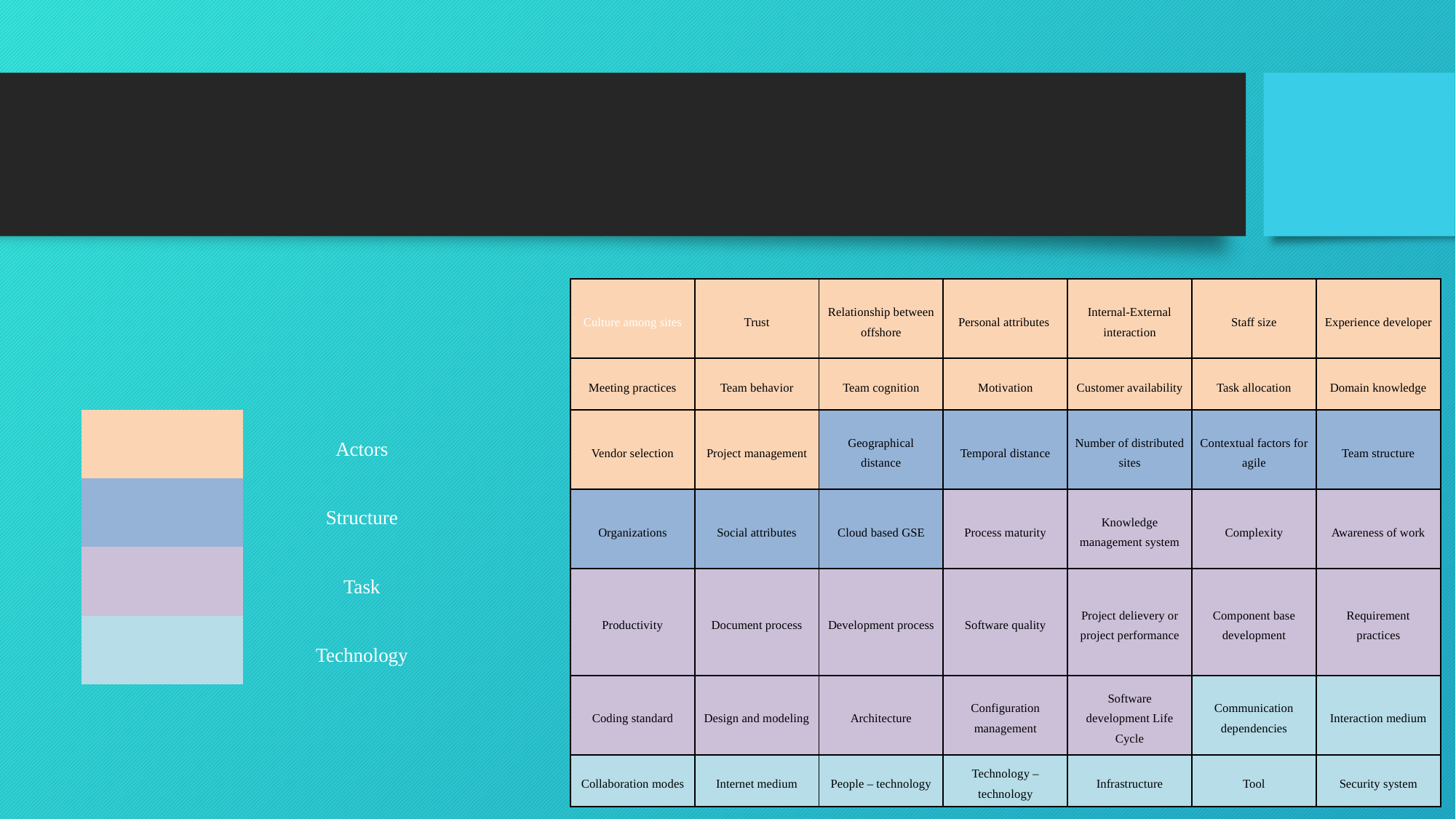

#
| Culture among sites | Trust | Relationship between offshore | Personal attributes | Internal-External interaction | Staff size | Experience developer |
| --- | --- | --- | --- | --- | --- | --- |
| Meeting practices | Team behavior | Team cognition | Motivation | Customer availability | Task allocation | Domain knowledge |
| Vendor selection | Project management | Geographical distance | Temporal distance | Number of distributed sites | Contextual factors for agile | Team structure |
| Organizations | Social attributes | Cloud based GSE | Process maturity | Knowledge management system | Complexity | Awareness of work |
| Productivity | Document process | Development process | Software quality | Project delievery or project performance | Component base development | Requirement practices |
| Coding standard | Design and modeling | Architecture | Configuration management | Software development Life Cycle | Communication dependencies | Interaction medium |
| Collaboration modes | Internet medium | People – technology | Technology – technology | Infrastructure | Tool | Security system |

|  | Actors |
| --- | --- |
|  | Structure |
|  | Task |
|  | Technology |